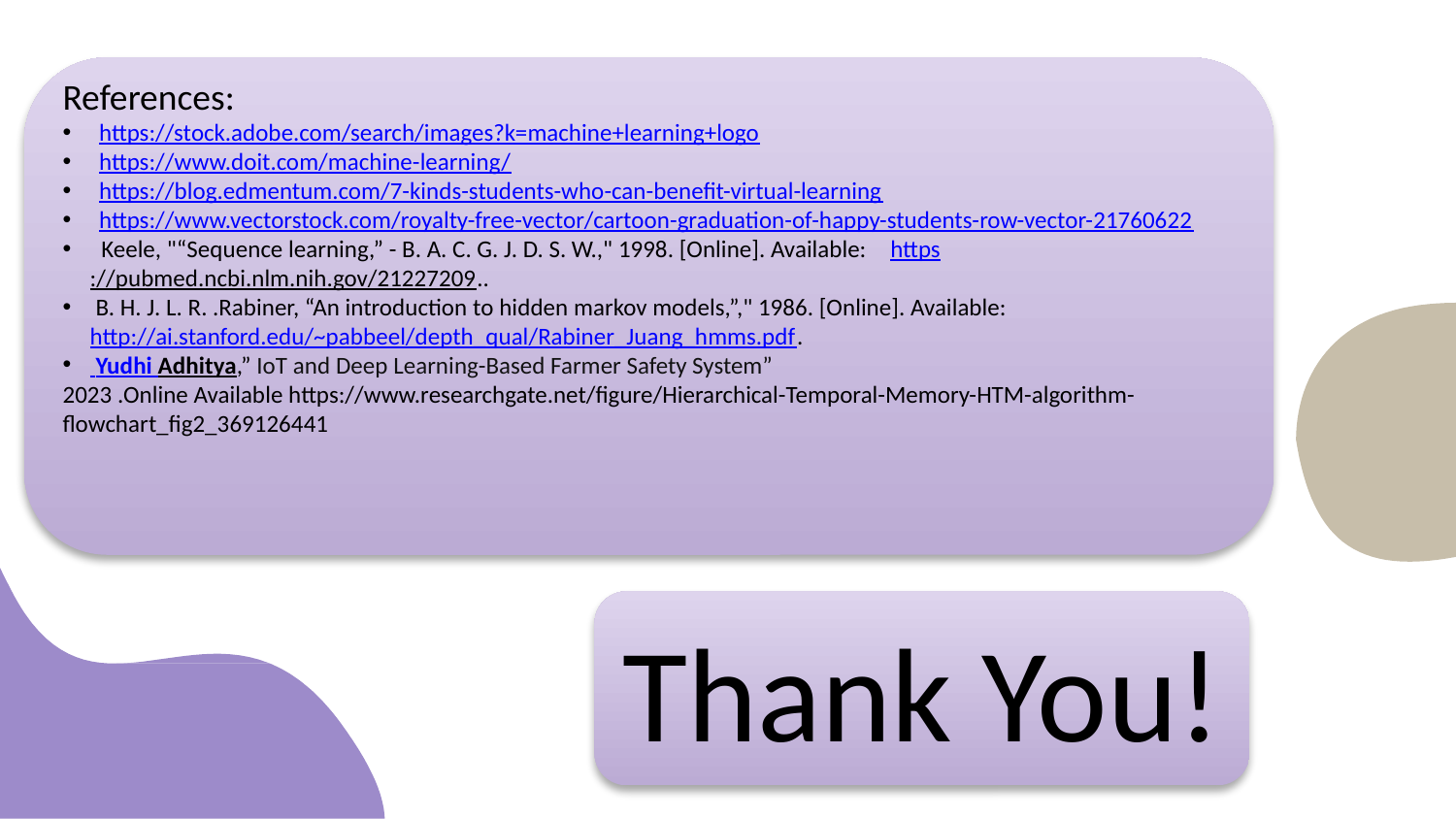

References:
https://stock.adobe.com/search/images?k=machine+learning+logo
https://www.doit.com/machine-learning/
https://blog.edmentum.com/7-kinds-students-who-can-benefit-virtual-learning
https://www.vectorstock.com/royalty-free-vector/cartoon-graduation-of-happy-students-row-vector-21760622
  Keele, "“Sequence learning,” - B. A. C. G. J. D. S. W.," 1998. [Online]. Available:    https://pubmed.ncbi.nlm.nih.gov/21227209..
 B. H. J. L. R. .Rabiner, “An introduction to hidden markov models,”," 1986. [Online]. Available: http://ai.stanford.edu/~pabbeel/depth_qual/Rabiner_Juang_hmms.pdf.
 Yudhi Adhitya,” IoT and Deep Learning-Based Farmer Safety System”
2023 .Online Available https://www.researchgate.net/figure/Hierarchical-Temporal-Memory-HTM-algorithm-flowchart_fig2_369126441

Thank You!